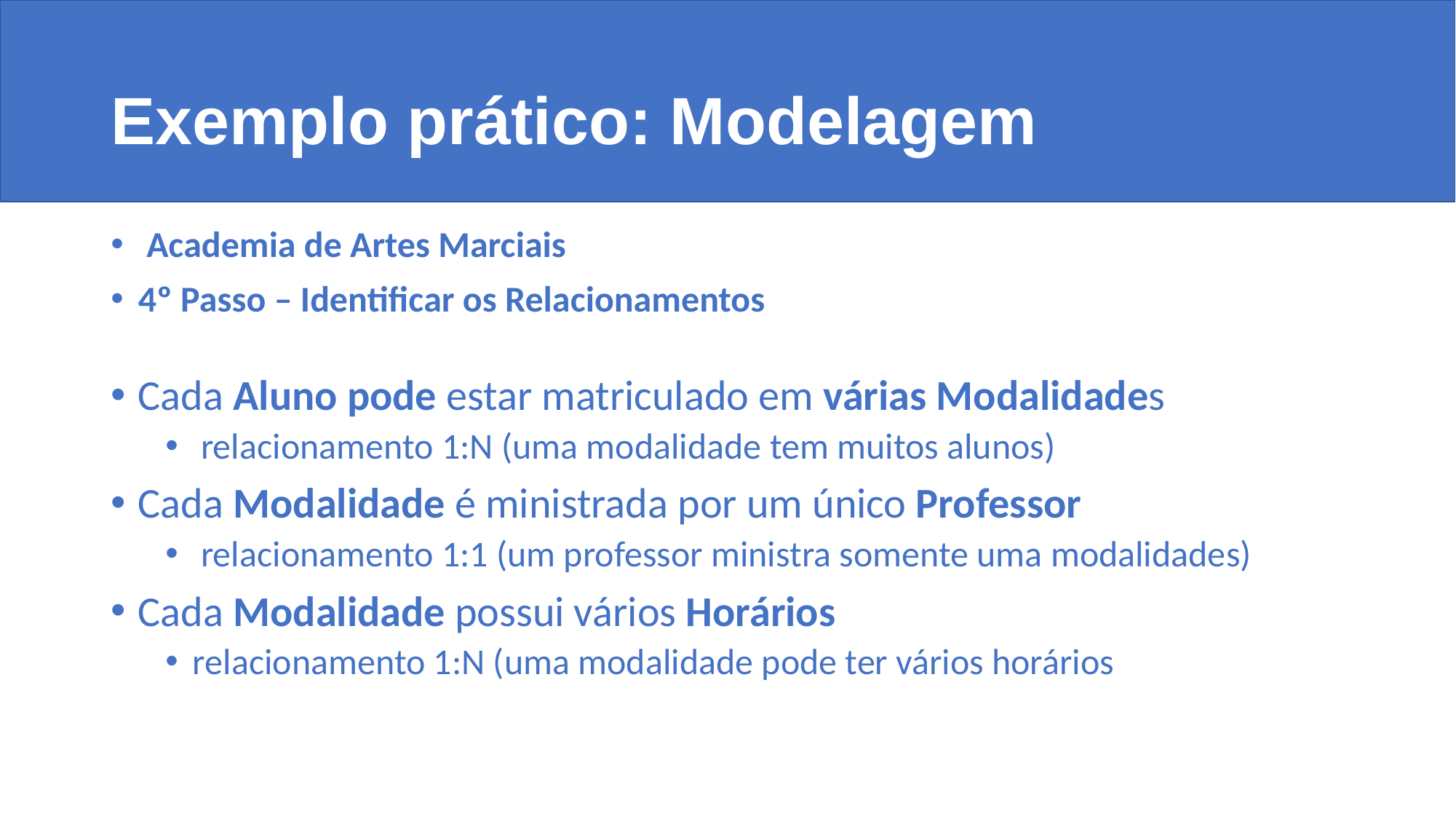

Entidade: Algo que queremos guardar informações sobre. (Ex: Aluno, Professor, Curso)

# Exemplo prático: Modelagem
 Academia de Artes Marciais
4º Passo – Identificar os Relacionamentos
Cada Aluno pode estar matriculado em várias Modalidades
 relacionamento 1:N (uma modalidade tem muitos alunos)
Cada Modalidade é ministrada por um único Professor
 relacionamento 1:1 (um professor ministra somente uma modalidades)
Cada Modalidade possui vários Horários
relacionamento 1:N (uma modalidade pode ter vários horários